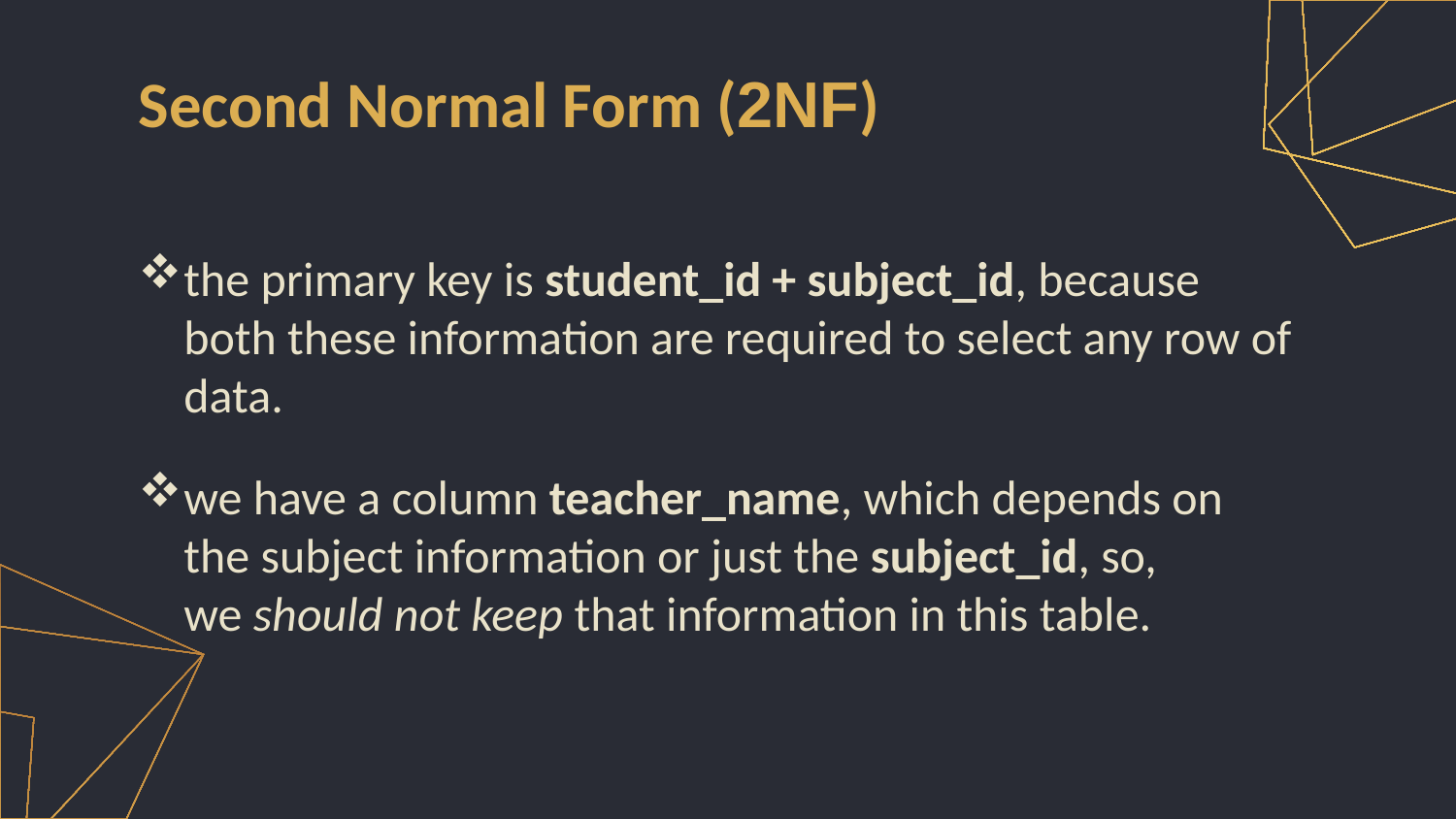

Second Normal Form (2NF)
the primary key is student_id + subject_id, because both these information are required to select any row of data.

we have a column teacher_name, which depends on the subject information or just the subject_id, so, we should not keep that information in this table.